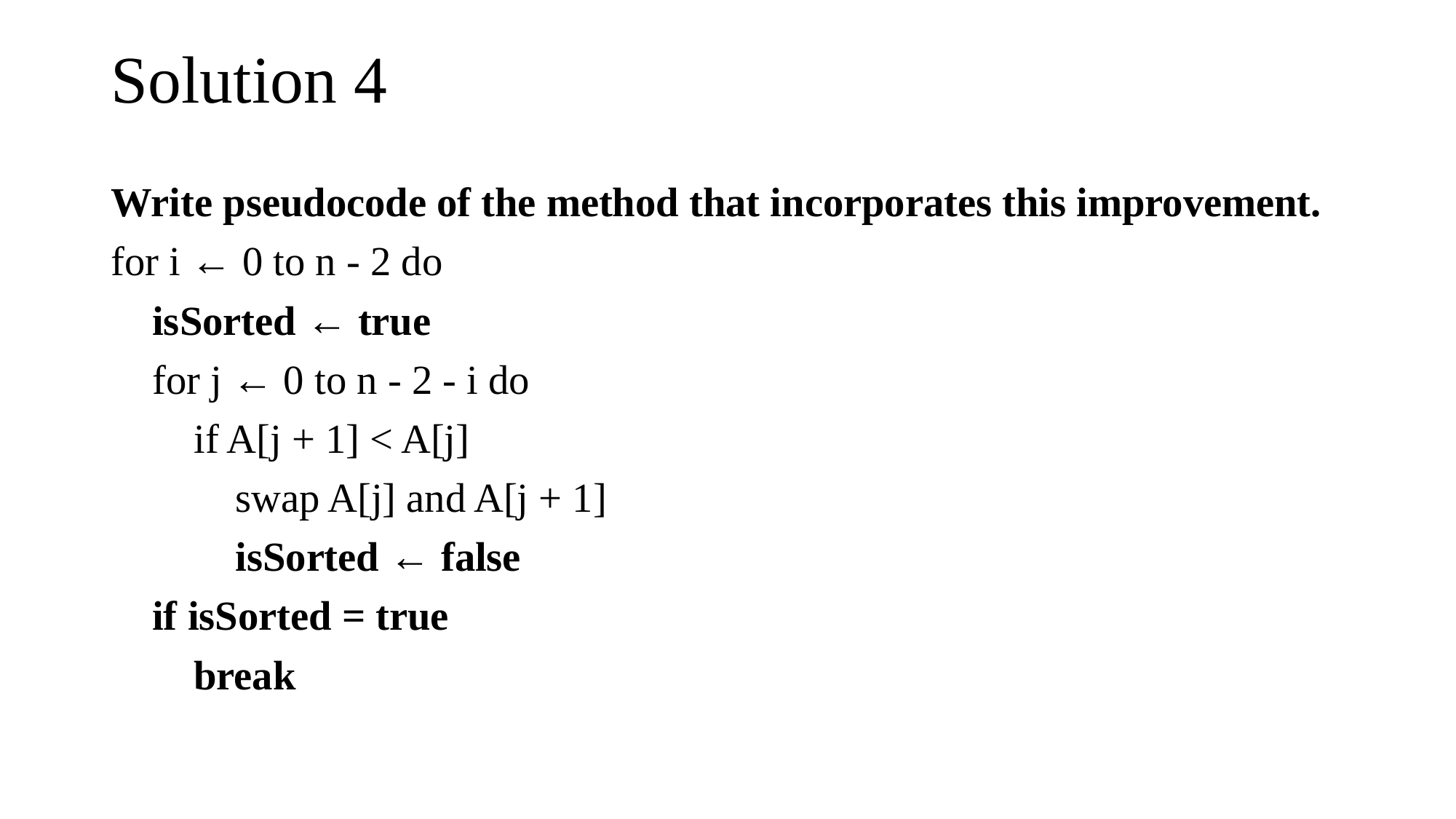

# Solution 4
Write pseudocode of the method that incorporates this improvement.
for i ← 0 to n - 2 do
    isSorted ← true
    for j ← 0 to n - 2 - i do
        if A[j + 1] < A[j]
            swap A[j] and A[j + 1]
            isSorted ← false
    if isSorted = true
        break